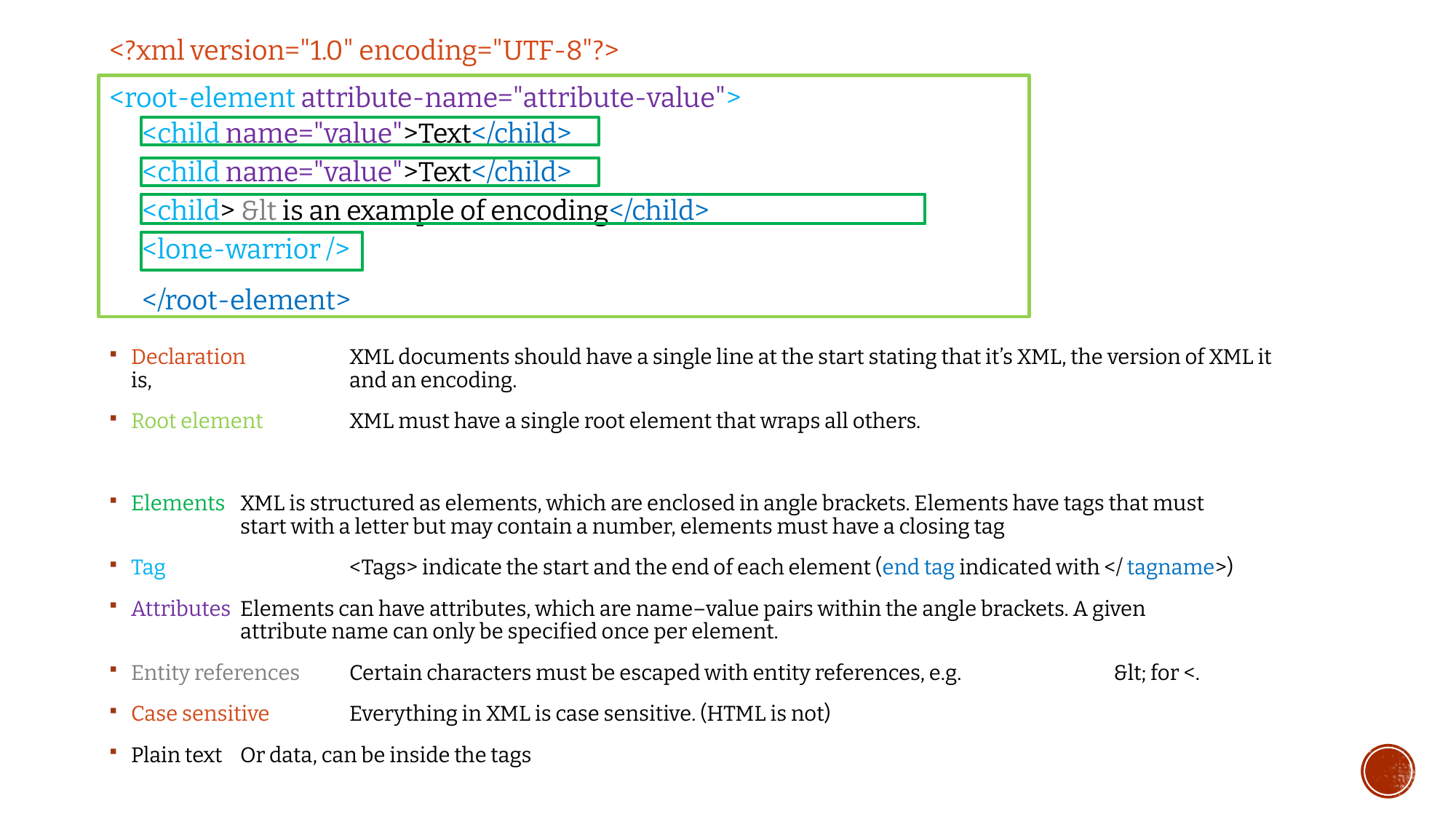

# <?xml version="1.0" encoding="UTF-8"?>
<root-element attribute-name="attribute-value">
<child name="value">Text</child>
<child name="value">Text</child>
<child> &lt is an example of encoding</child>
<lone-warrior />
</root-element>

Declaration 	XML documents should have a single line at the start stating that it’s XML, the version of XML it is, 		and an encoding.
Root element 	XML must have a single root element that wraps all others.

Elements 	XML is structured as elements, which are enclosed in angle brackets. Elements have tags that must 		start with a letter but may contain a number, elements must have a closing tag
Tag		<Tags> indicate the start and the end of each element (end tag indicated with </ tagname>)
Attributes 	Elements can have attributes, which are name–value pairs within the angle brackets. A given 		attribute name can only be specified once per element.
Entity references 	Certain characters must be escaped with entity references, e.g. 		&lt; for <.
Case sensitive 	Everything in XML is case sensitive. (HTML is not)
Plain text	Or data, can be inside the tags